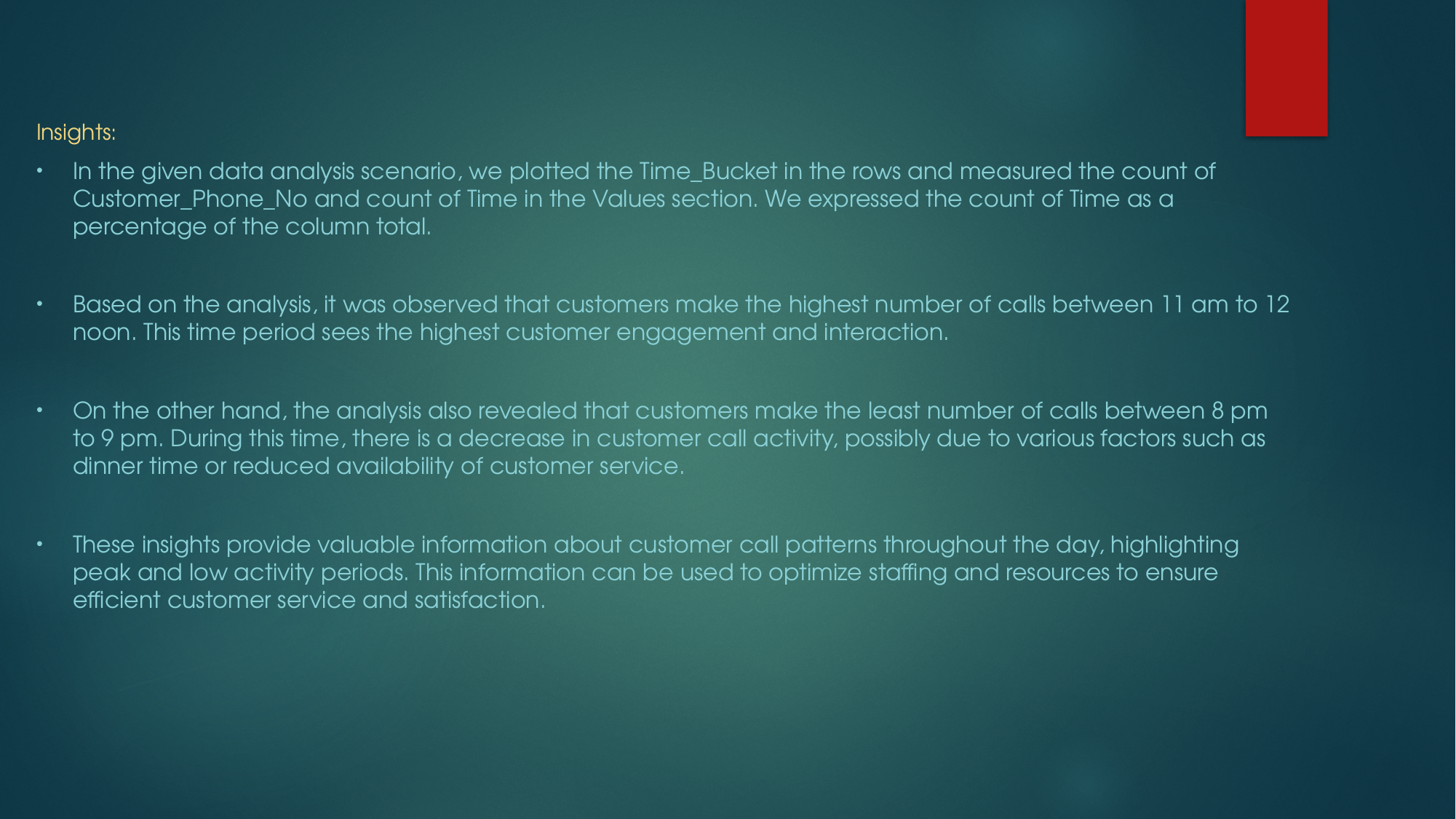

Insights:
In the given data analysis scenario, we plotted the Time_Bucket in the rows and measured the count of Customer_Phone_No and count of Time in the Values section. We expressed the count of Time as a percentage of the column total.

Based on the analysis, it was observed that customers make the highest number of calls between 11 am to 12 noon. This time period sees the highest customer engagement and interaction.

On the other hand, the analysis also revealed that customers make the least number of calls between 8 pm to 9 pm. During this time, there is a decrease in customer call activity, possibly due to various factors such as dinner time or reduced availability of customer service.

These insights provide valuable information about customer call patterns throughout the day, highlighting peak and low activity periods. This information can be used to optimize staffing and resources to ensure efficient customer service and satisfaction.